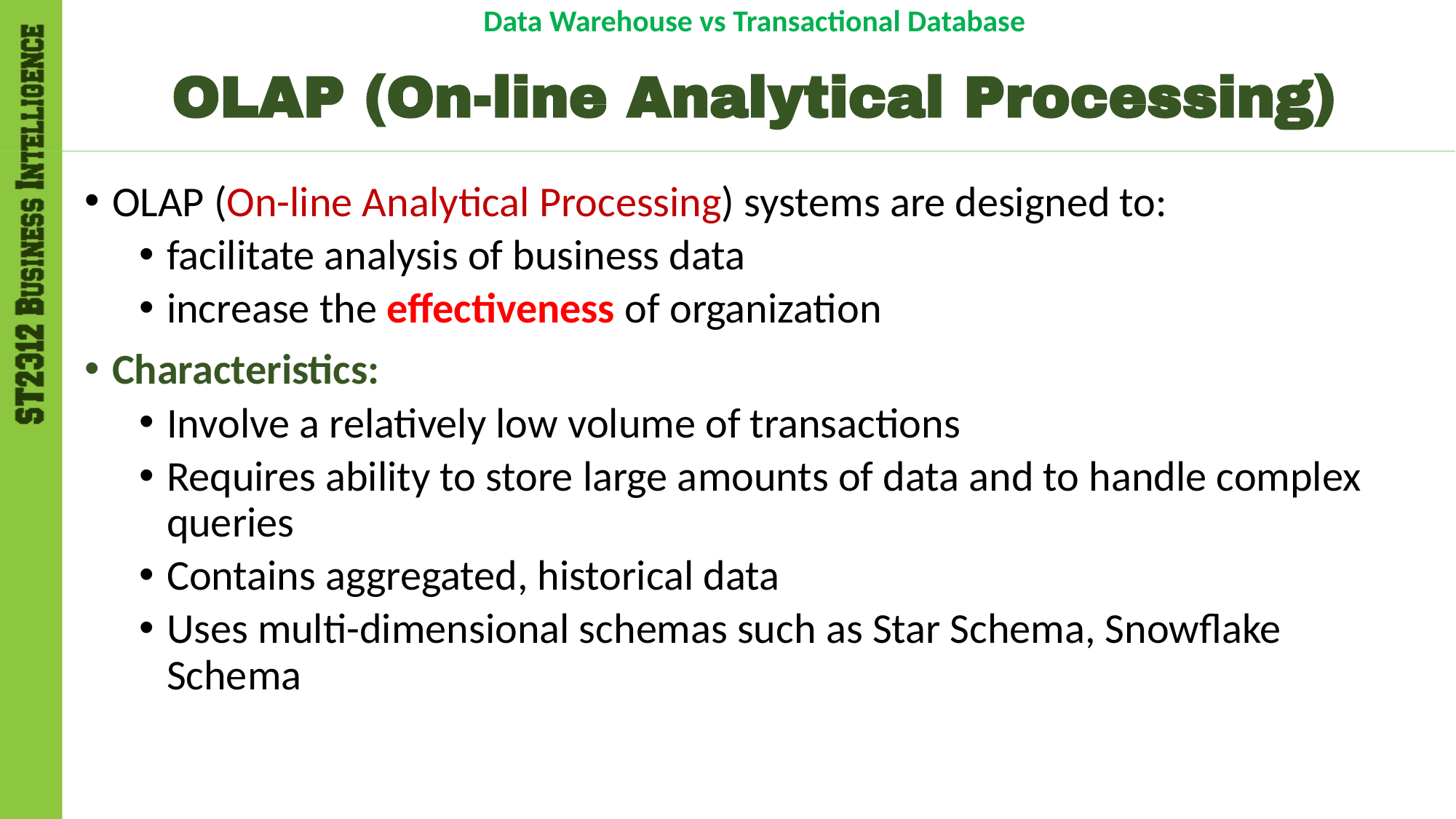

Data Warehouse vs Transactional Database
# OLAP (On-line Analytical Processing)
OLAP (On-line Analytical Processing) systems are designed to:
facilitate analysis of business data
increase the effectiveness of organization
Characteristics:
Involve a relatively low volume of transactions
Requires ability to store large amounts of data and to handle complex queries
Contains aggregated, historical data
Uses multi-dimensional schemas such as Star Schema, Snowflake Schema